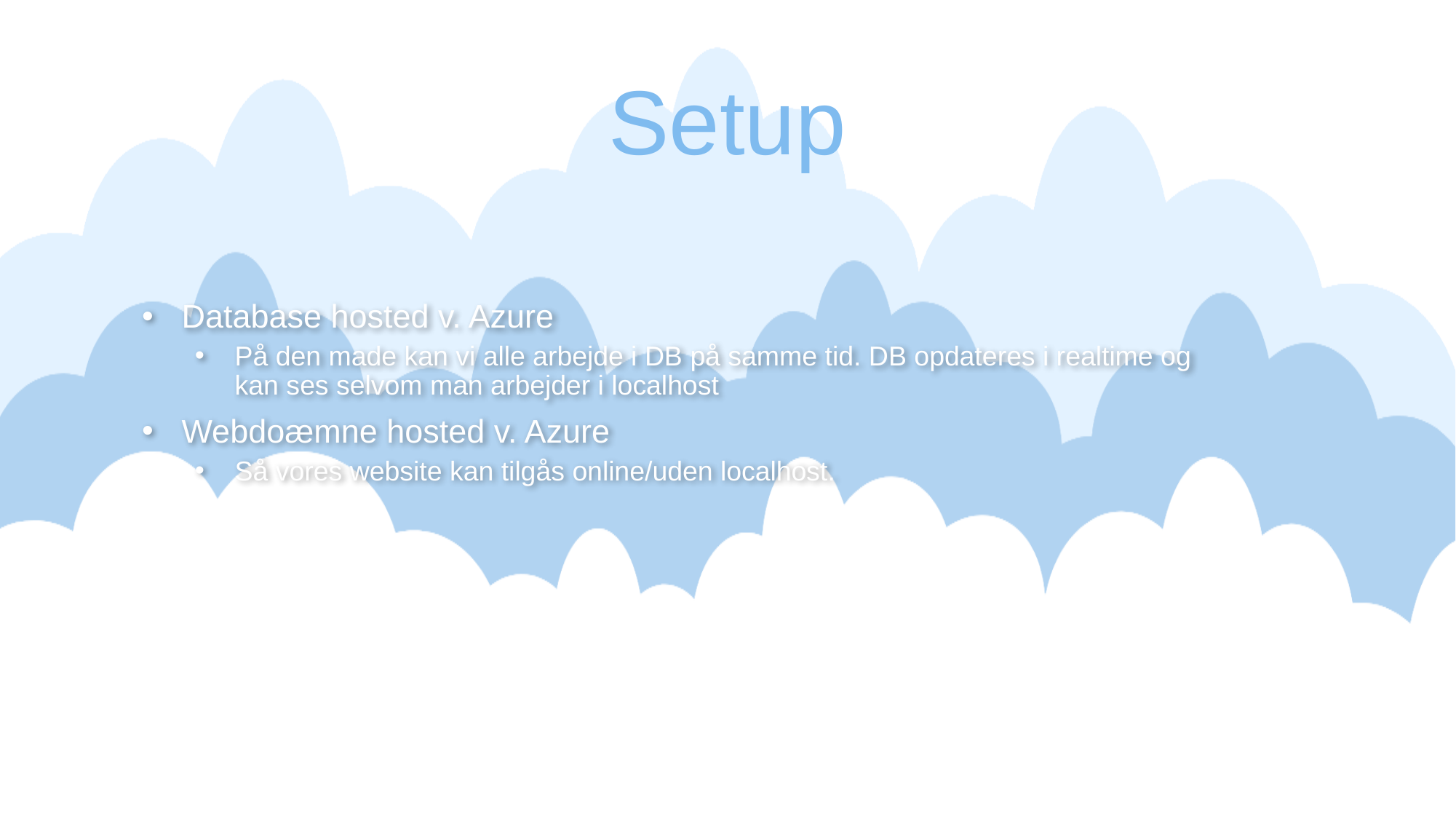

# Setup
Database hosted v. Azure
På den made kan vi alle arbejde i DB på samme tid. DB opdateres i realtime og kan ses selvom man arbejder i localhost
Webdoæmne hosted v. Azure
Så vores website kan tilgås online/uden localhost.